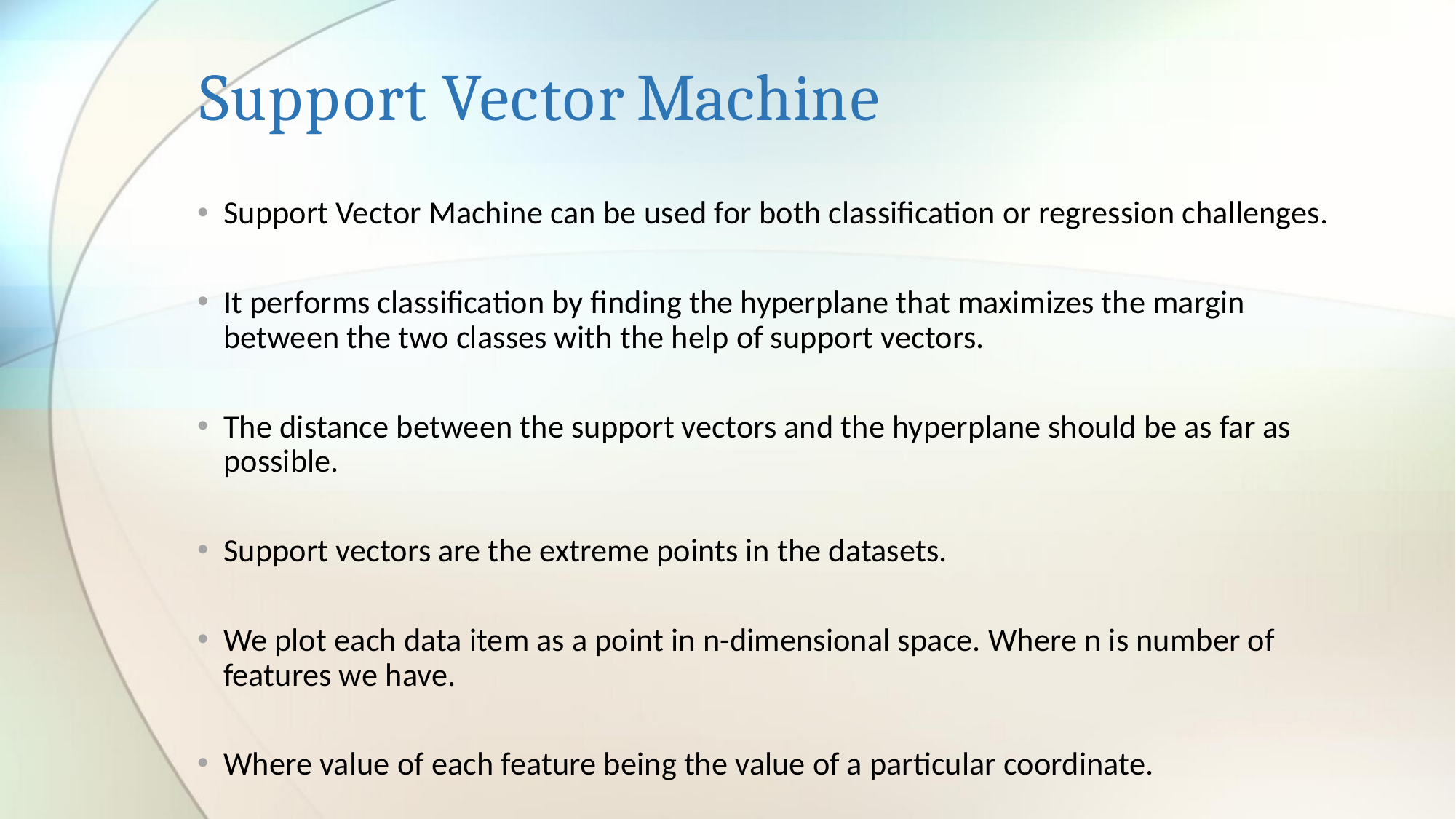

# Support Vector Machine
Support Vector Machine can be used for both classification or regression challenges.

It performs classification by finding the hyperplane that maximizes the margin between the two classes with the help of support vectors.

The distance between the support vectors and the hyperplane should be as far as possible.

Support vectors are the extreme points in the datasets.

We plot each data item as a point in n-dimensional space. Where n is number of features we have.

Where value of each feature being the value of a particular coordinate.